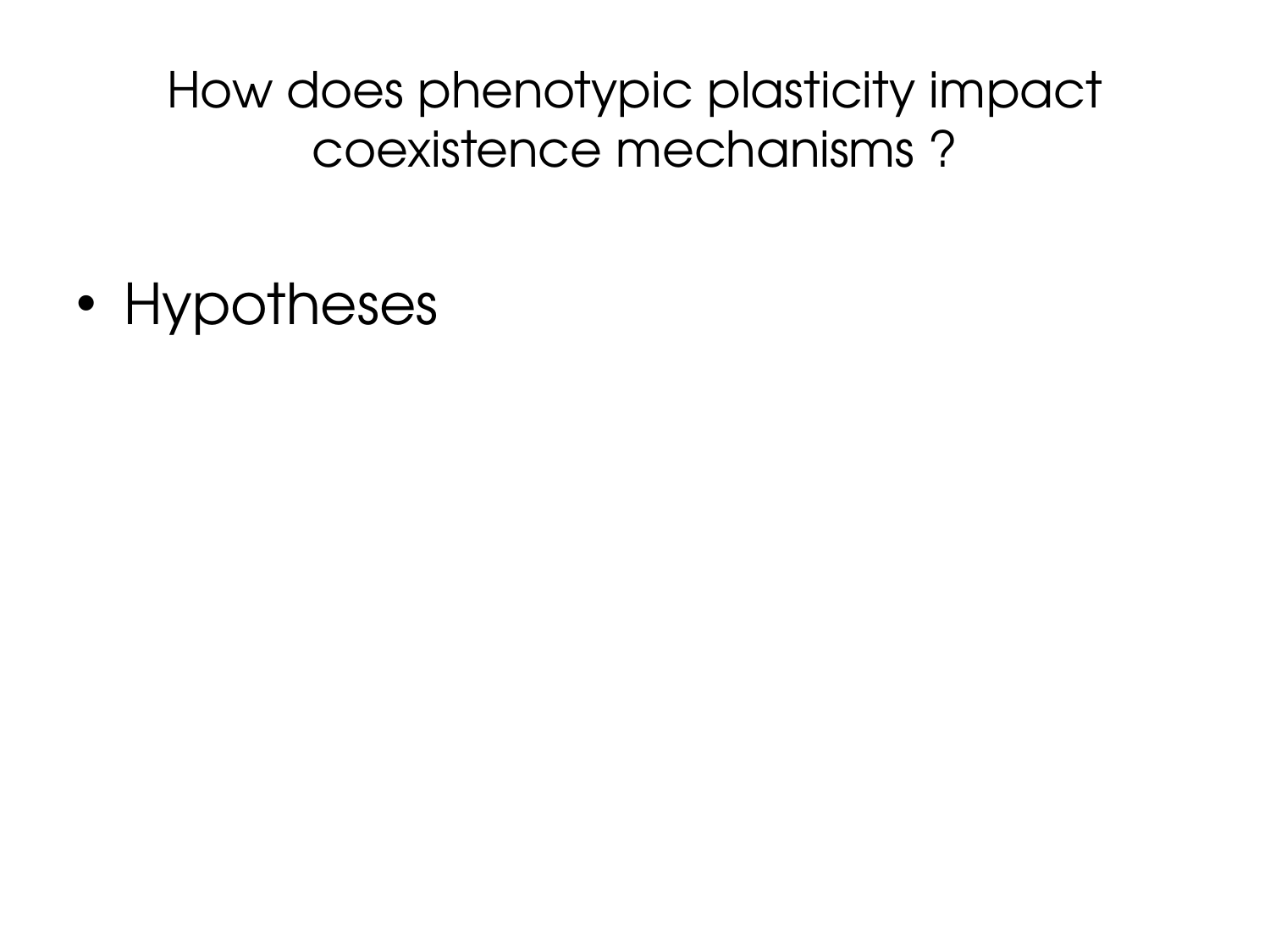

# How does phenotypic plasticity impact coexistence mechanisms ?
Hypotheses